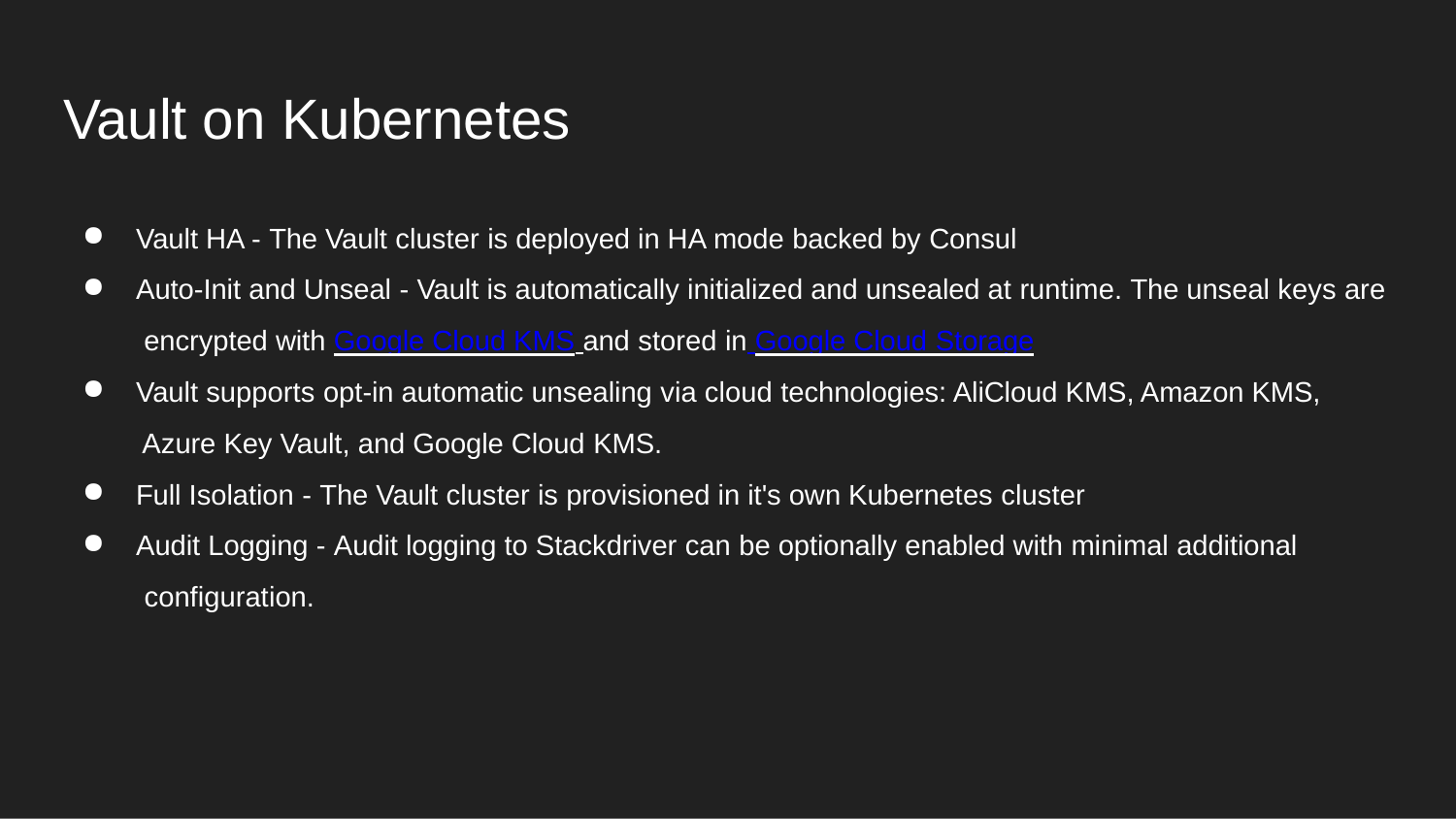

# Vault on Kubernetes
Vault HA - The Vault cluster is deployed in HA mode backed by Consul
Auto-Init and Unseal - Vault is automatically initialized and unsealed at runtime. The unseal keys are  encrypted with Google Cloud KMS and stored in Google Cloud Storage
Vault supports opt-in automatic unsealing via cloud technologies: AliCloud KMS, Amazon KMS,  Azure Key Vault, and Google Cloud KMS.
Full Isolation - The Vault cluster is provisioned in it's own Kubernetes cluster
Audit Logging - Audit logging to Stackdriver can be optionally enabled with minimal additional  configuration.